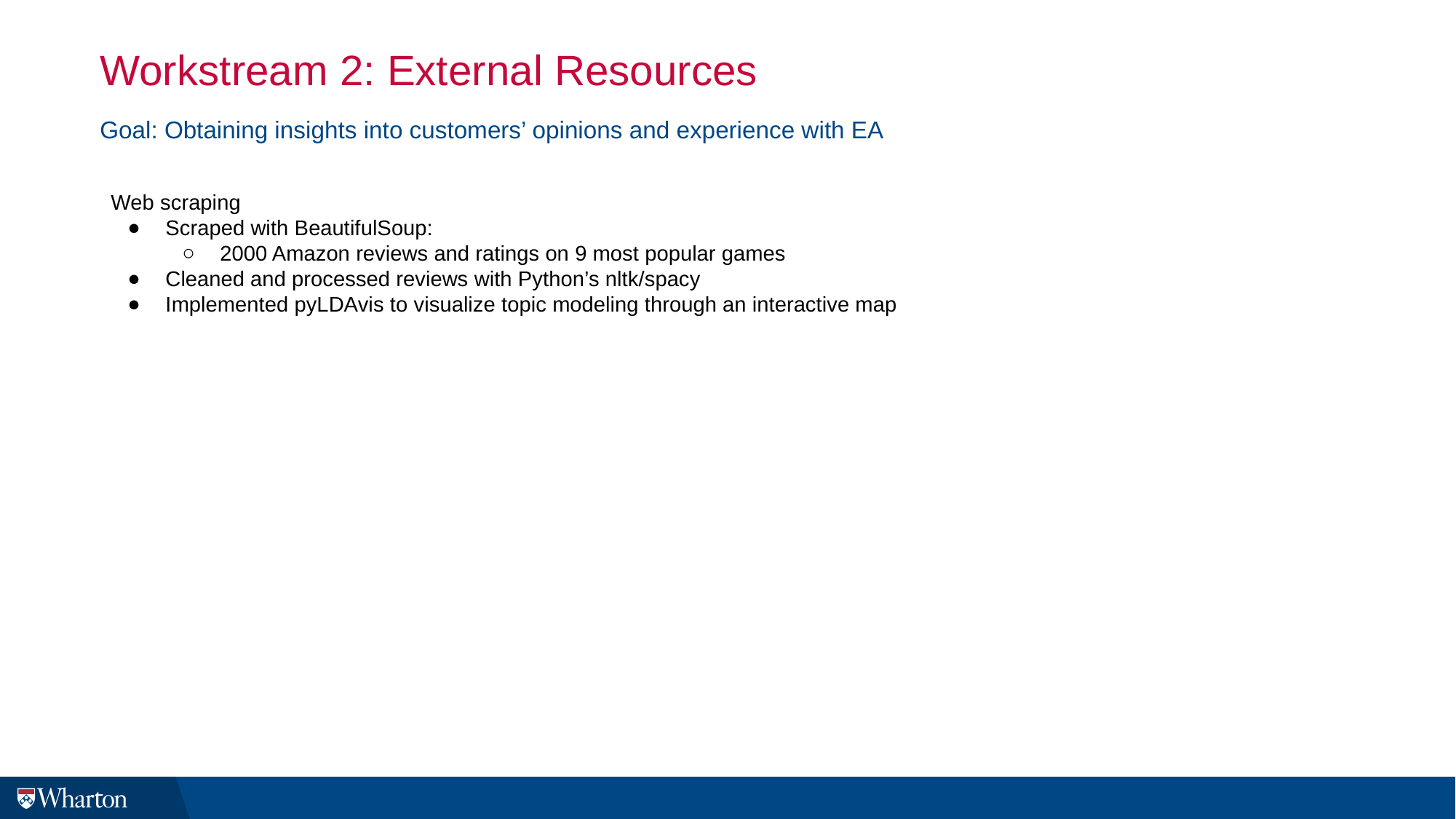

# Workstream 2: External Resources
Goal: Obtaining insights into customers’ opinions and experience with EA
Web scraping
Scraped with BeautifulSoup:
2000 Amazon reviews and ratings on 9 most popular games
Cleaned and processed reviews with Python’s nltk/spacy
Implemented pyLDAvis to visualize topic modeling through an interactive map